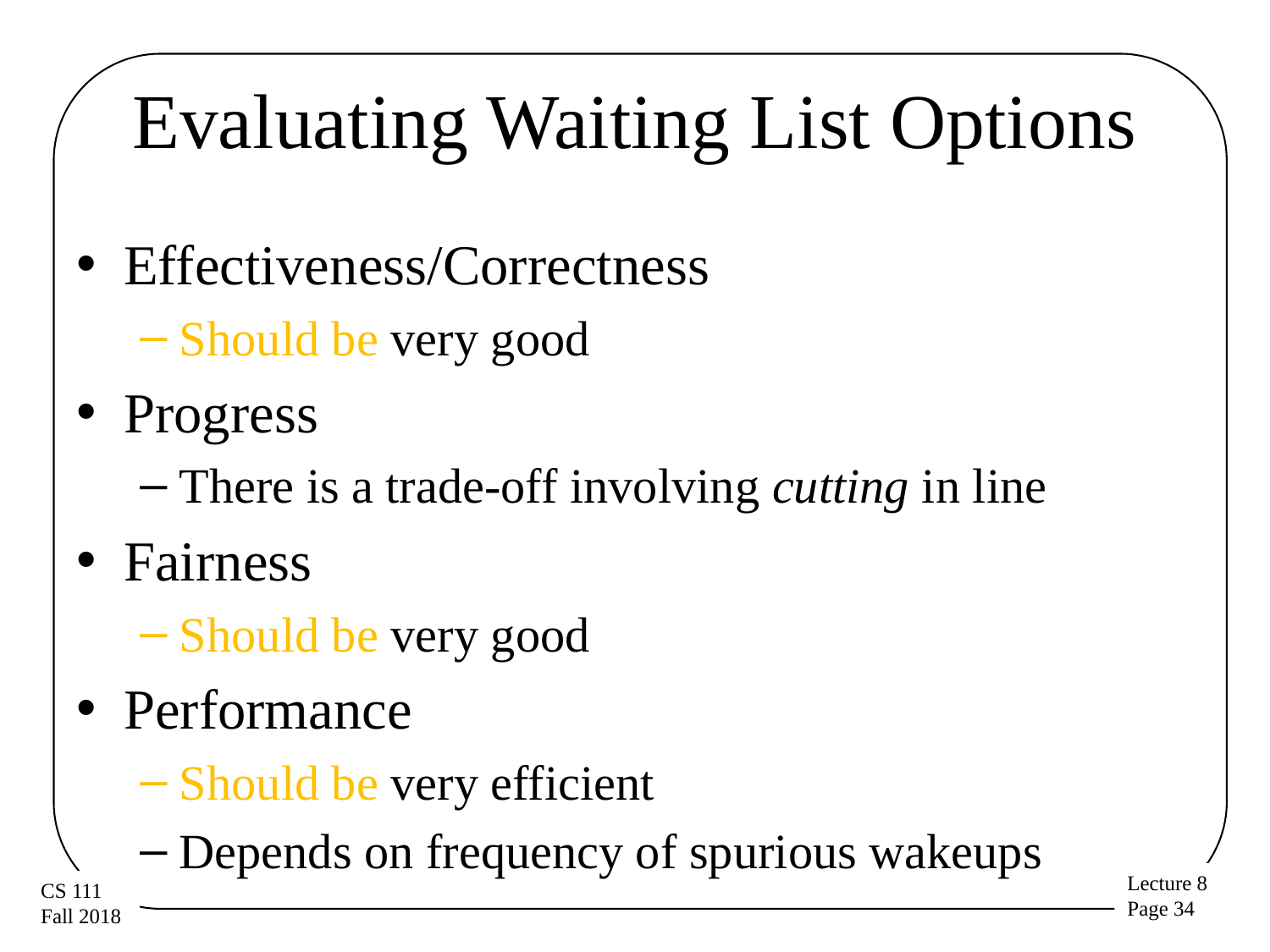

# Evaluating Waiting List Options
Effectiveness/Correctness
Should be very good
Progress
There is a trade-off involving cutting in line
Fairness
Should be very good
Performance
Should be very efficient
Depends on frequency of spurious wakeups